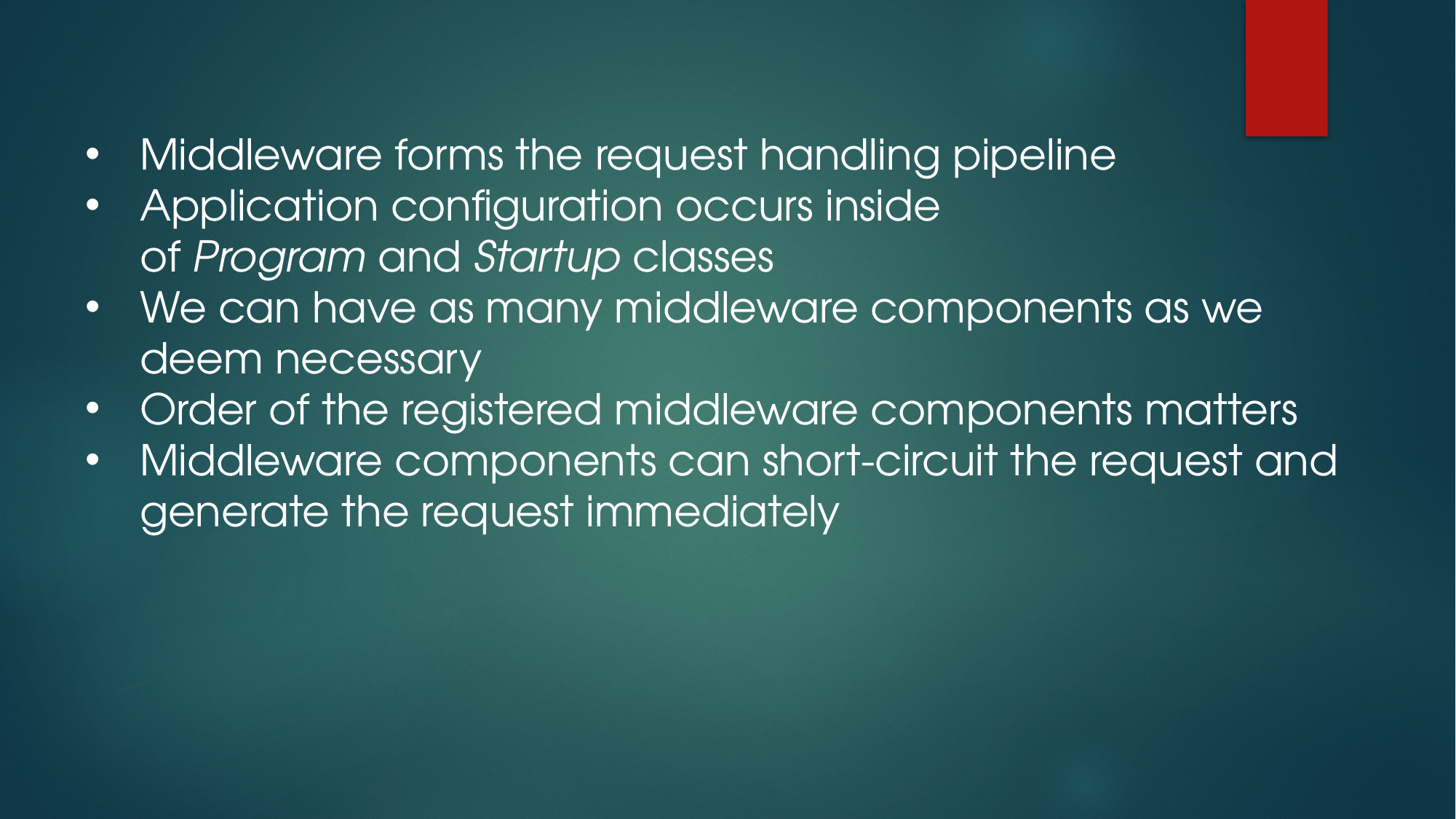

Middleware forms the request handling pipeline
Application configuration occurs inside of Program and Startup classes
We can have as many middleware components as we deem necessary
Order of the registered middleware components matters
Middleware components can short-circuit the request and generate the request immediately